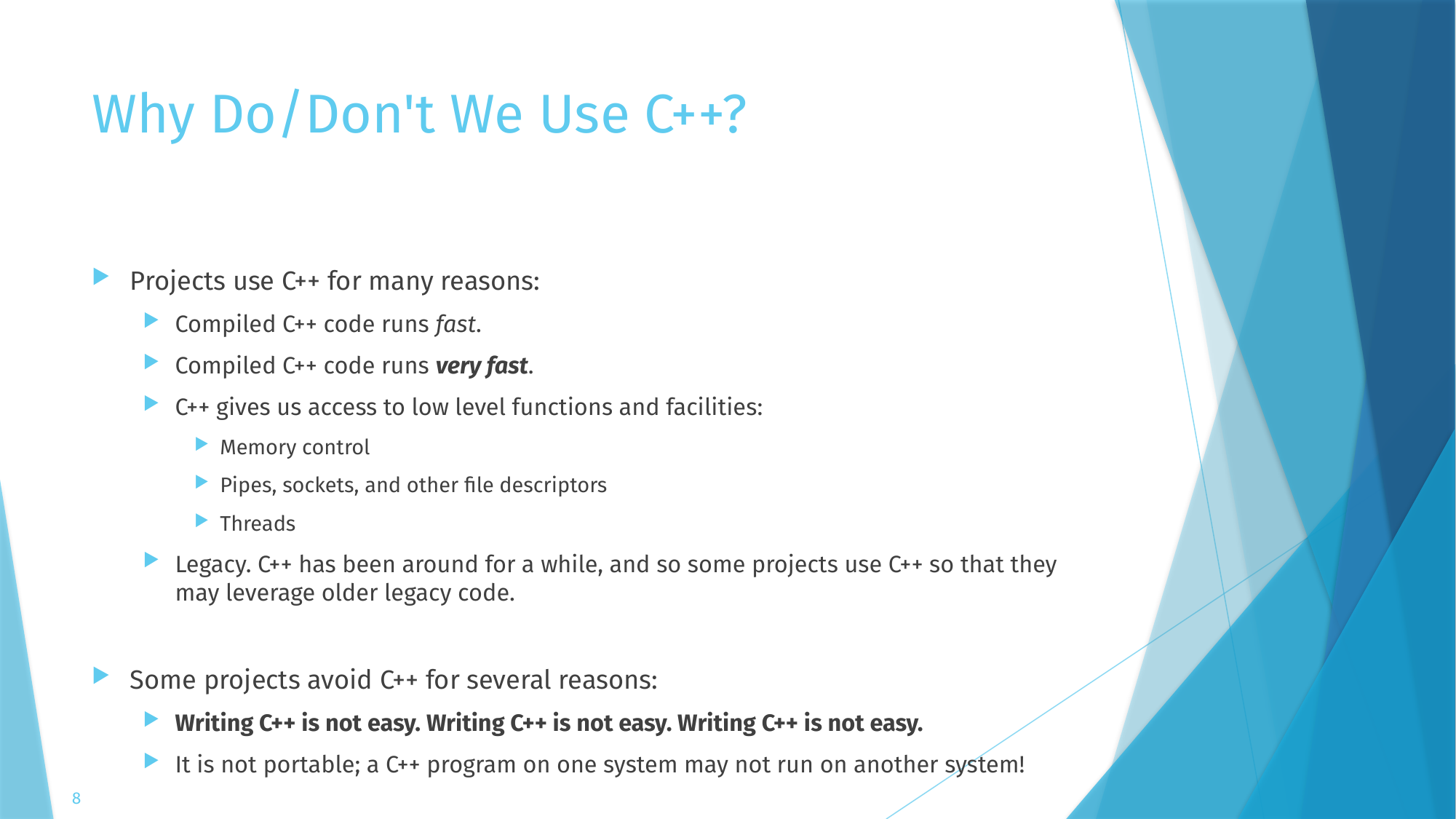

# Why Do/Don't We Use C++?
Projects use C++ for many reasons:
Compiled C++ code runs fast.
Compiled C++ code runs very fast.
C++ gives us access to low level functions and facilities:
Memory control
Pipes, sockets, and other file descriptors
Threads
Legacy. C++ has been around for a while, and so some projects use C++ so that they may leverage older legacy code.

Some projects avoid C++ for several reasons:
Writing C++ is not easy. Writing C++ is not easy. Writing C++ is not easy.
It is not portable; a C++ program on one system may not run on another system!
8